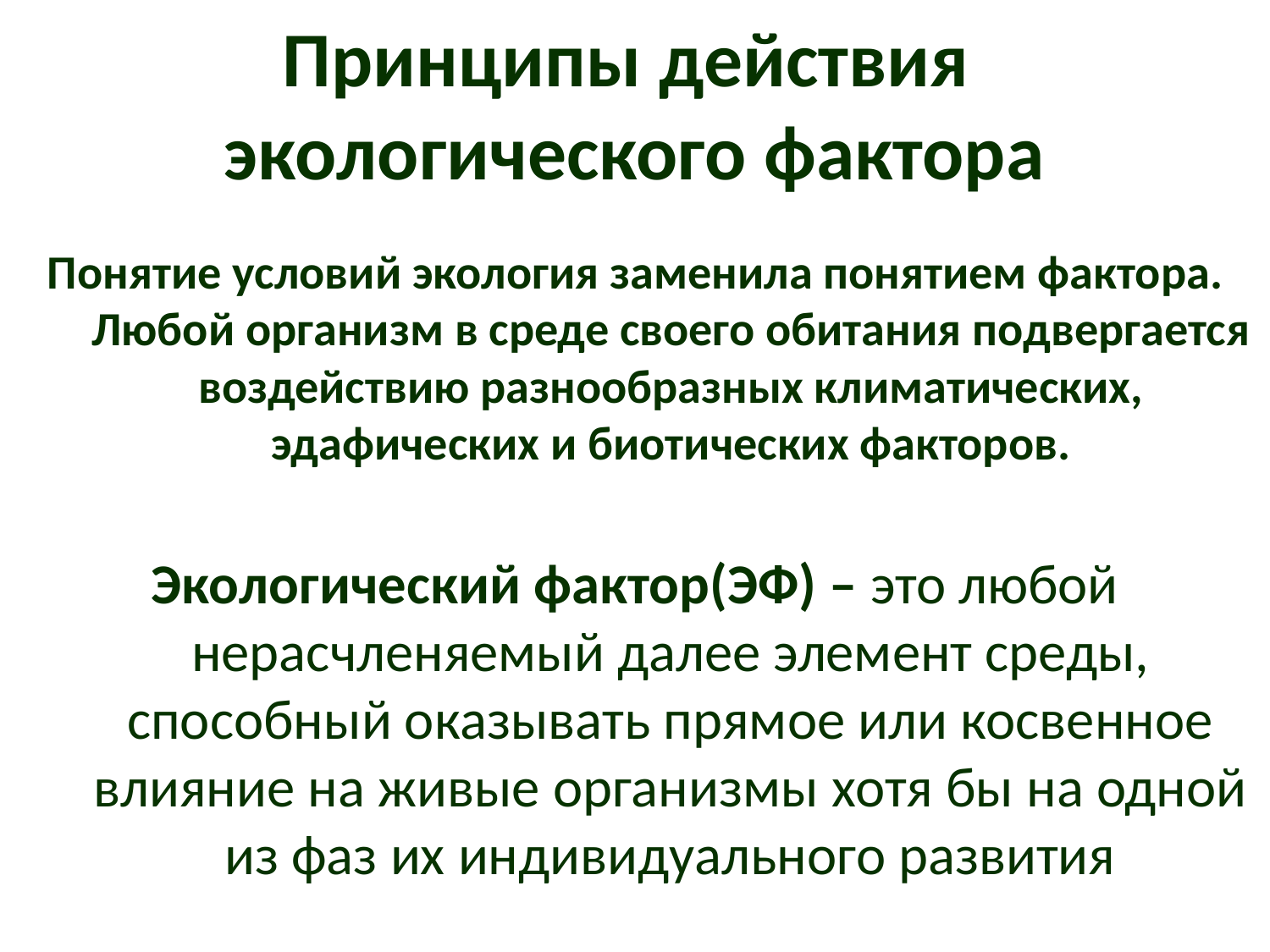

# Принципы действия экологического фактора

Понятие условий экология заменила понятием фактора. Любой организм в среде своего обитания подвергается воздействию разнообразных климатических, эдафических и биотических факторов.

Экологический фактор(ЭФ) – это любой нерасчленяемый далее элемент среды, способный оказывать прямое или косвенное влияние на живые организмы хотя бы на одной из фаз их индивидуального развития